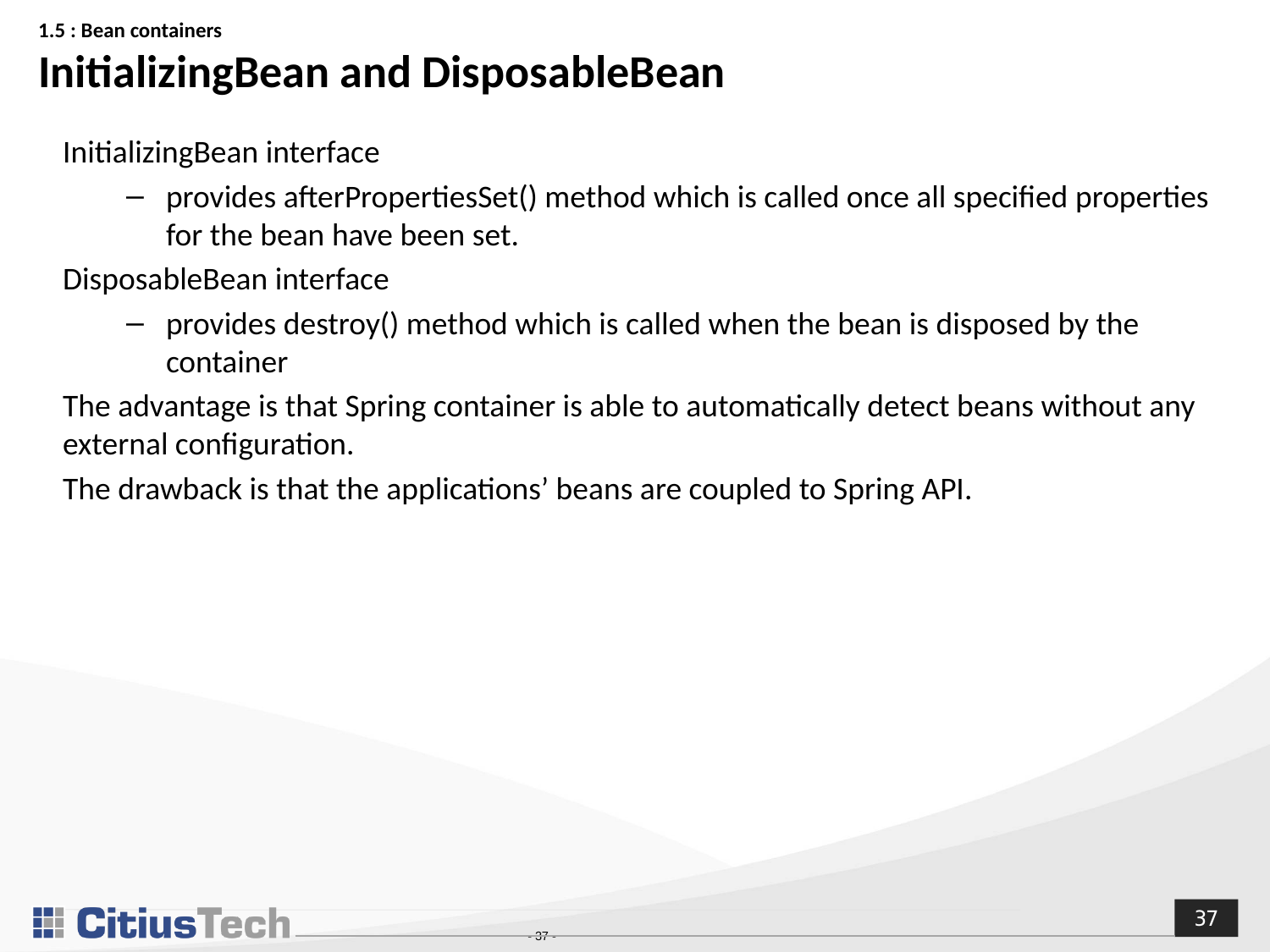

# 1.5 : Bean containers InitializingBean and DisposableBean
InitializingBean interface
provides afterPropertiesSet() method which is called once all specified properties for the bean have been set.
DisposableBean interface
provides destroy() method which is called when the bean is disposed by the container
The advantage is that Spring container is able to automatically detect beans without any external configuration.
The drawback is that the applications’ beans are coupled to Spring API.